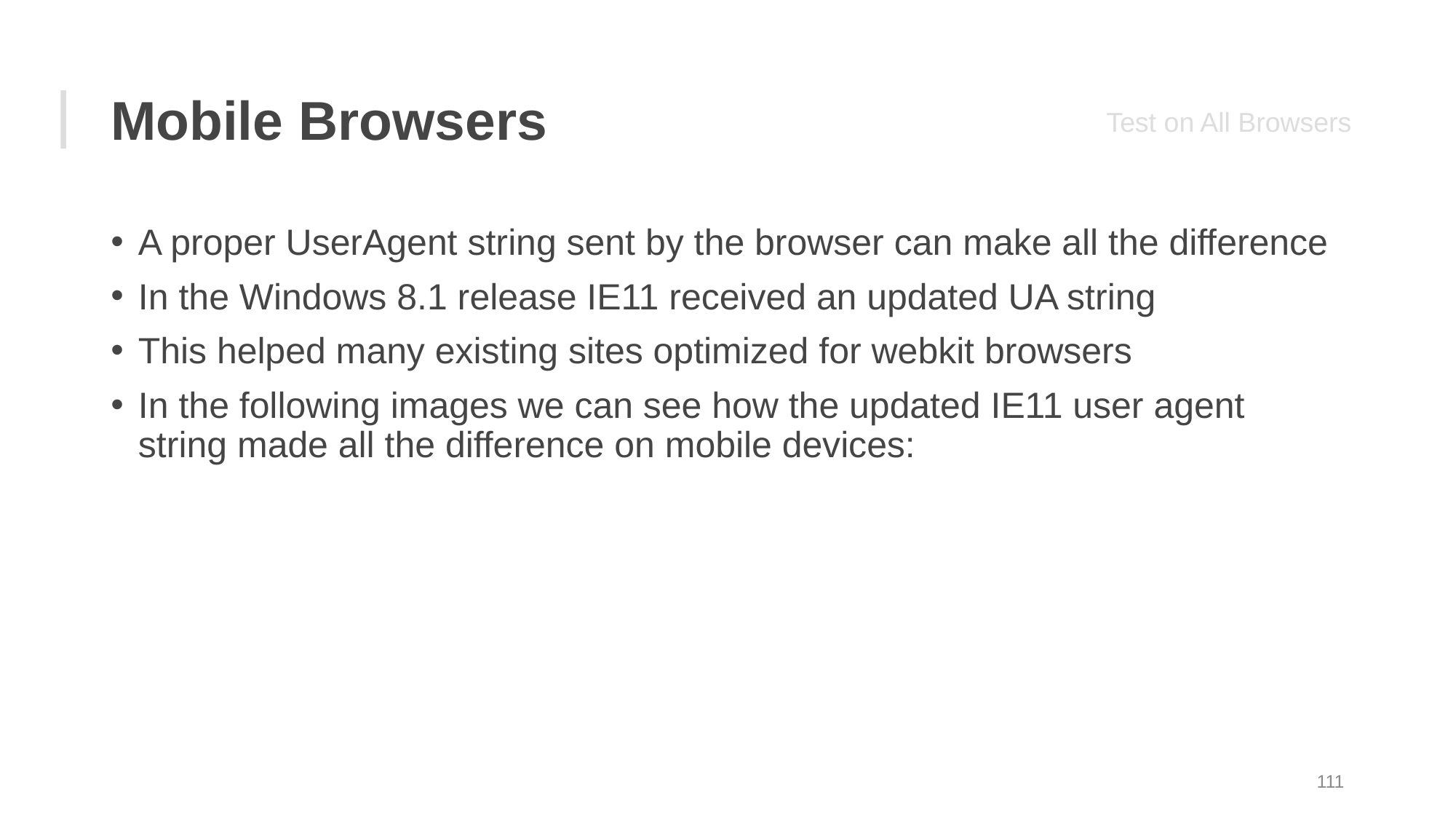

# Mobile Browsers
Test on All Browsers
A proper UserAgent string sent by the browser can make all the difference
In the Windows 8.1 release IE11 received an updated UA string
This helped many existing sites optimized for webkit browsers
In the following images we can see how the updated IE11 user agent string made all the difference on mobile devices:
111